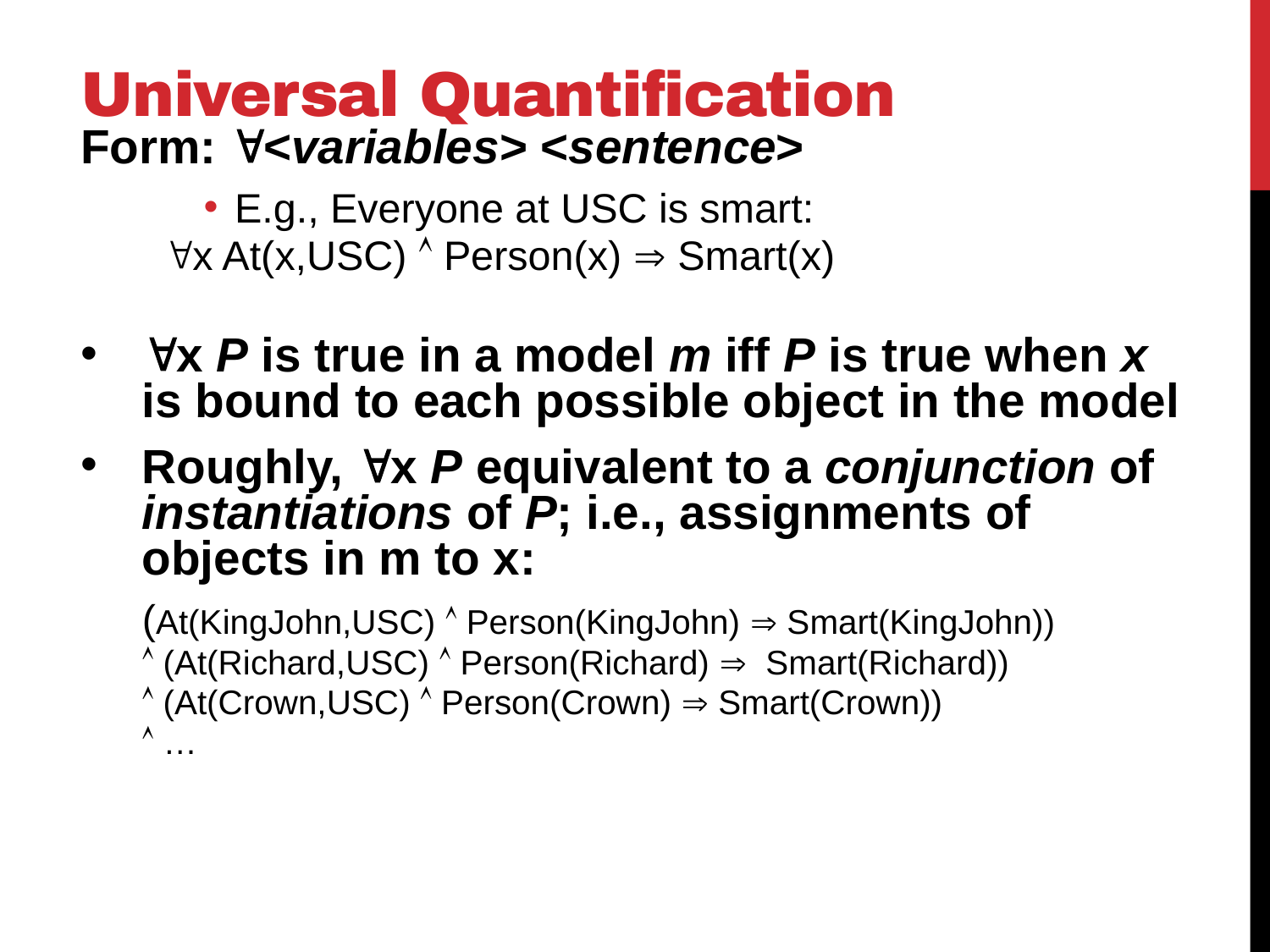

# Universal Quantification
Form: ∀<variables> <sentence>
E.g., Everyone at USC is smart:
    ∀x At(x,USC) ∧ Person(x) ⇒ Smart(x)

∀x P is true in a model m iff P is true when x is bound to each possible object in the model
Roughly, ∀x P equivalent to a conjunction of instantiations of P; i.e., assignments of objects in m to x:
	(At(KingJohn,USC) ∧ Person(KingJohn) ⇒ Smart(KingJohn))
	∧ (At(Richard,USC) ∧ Person(Richard) ⇒  Smart(Richard))
	∧ (At(Crown,USC) ∧ Person(Crown) ⇒ Smart(Crown))
	∧ …